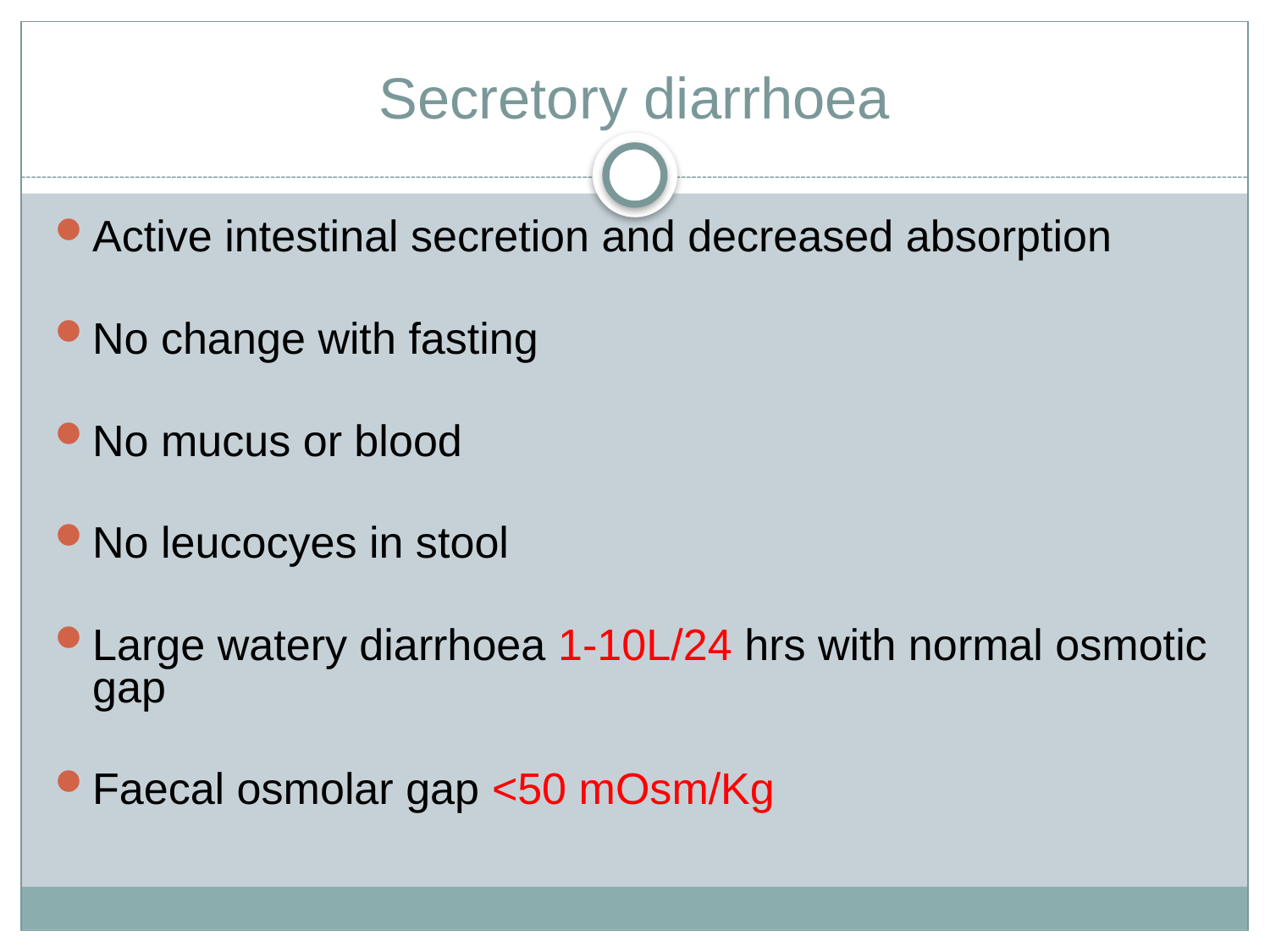

# Secretory diarrhoea
Active intestinal secretion and decreased absorption

No change with fasting

No mucus or blood

No leucocyes in stool

Large watery diarrhoea 1-10L/24 hrs with normal osmotic gap

Faecal osmolar gap <50 mOsm/Kg